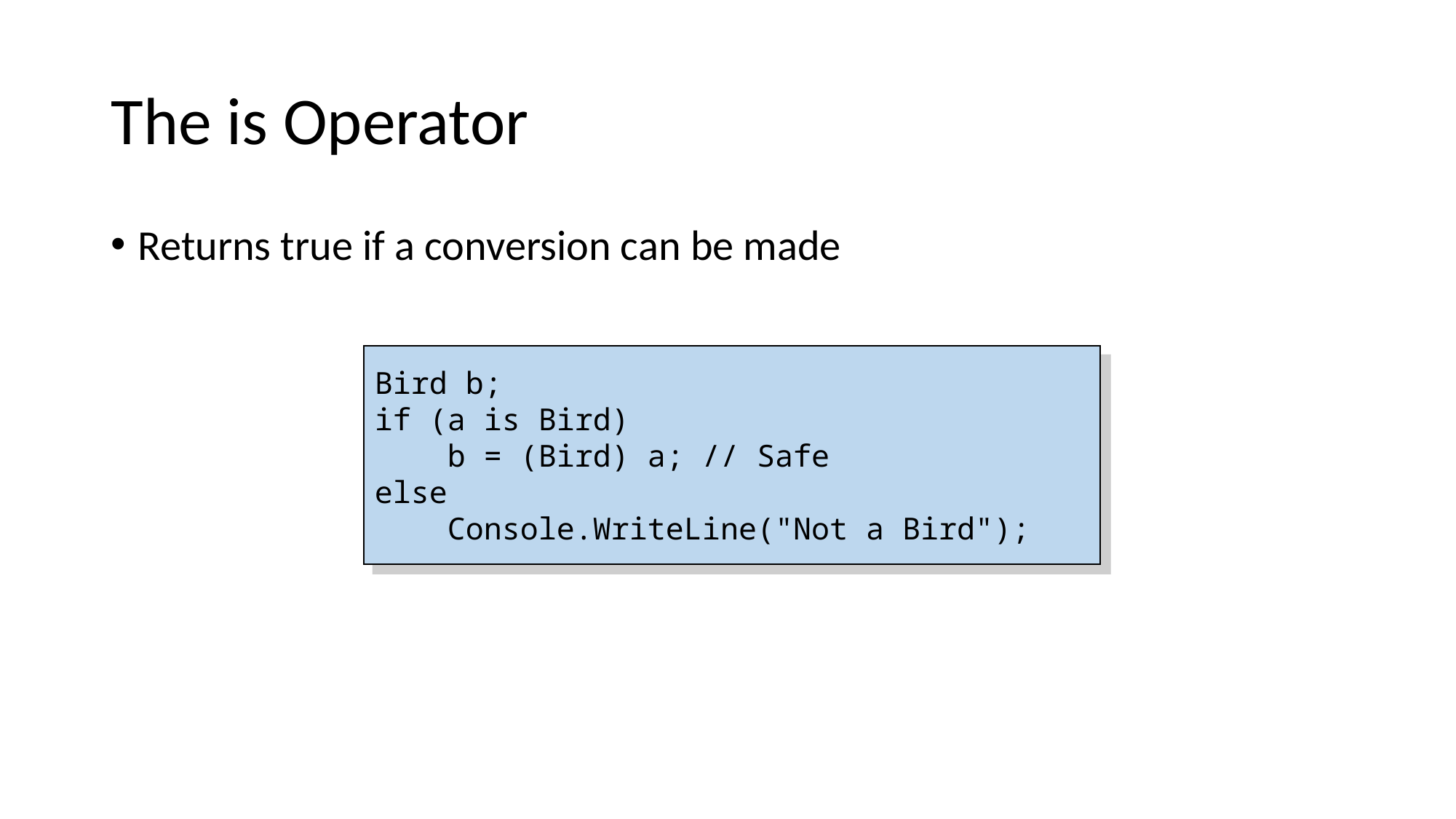

# The is Operator
Returns true if a conversion can be made
Bird b;
if (a is Bird)
    b = (Bird) a; // Safe
else
    Console.WriteLine("Not a Bird");